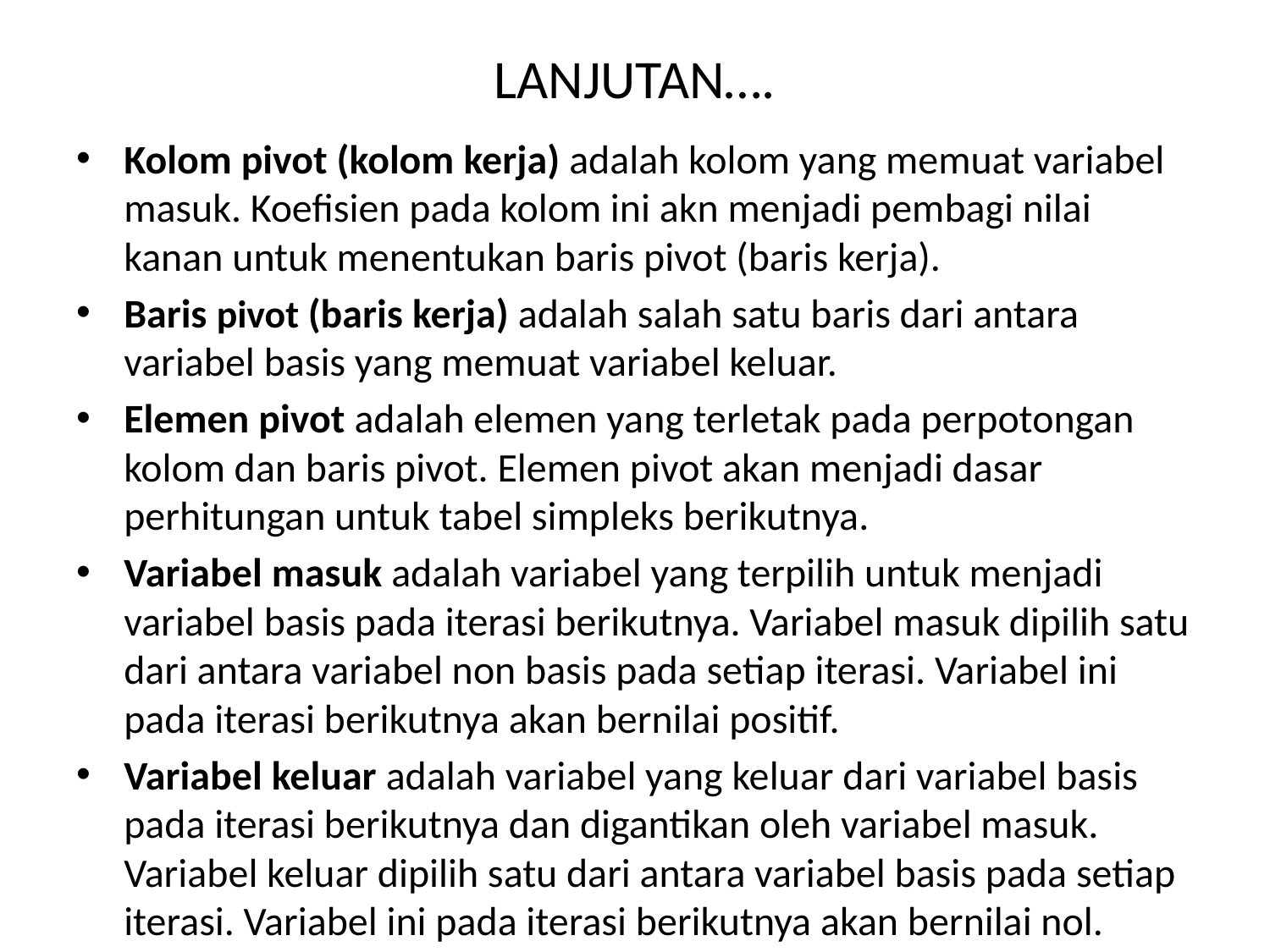

# LANJUTAN….
Kolom pivot (kolom kerja) adalah kolom yang memuat variabel masuk. Koefisien pada kolom ini akn menjadi pembagi nilai kanan untuk menentukan baris pivot (baris kerja).
Baris pivot (baris kerja) adalah salah satu baris dari antara variabel basis yang memuat variabel keluar.
Elemen pivot adalah elemen yang terletak pada perpotongan kolom dan baris pivot. Elemen pivot akan menjadi dasar perhitungan untuk tabel simpleks berikutnya.
Variabel masuk adalah variabel yang terpilih untuk menjadi variabel basis pada iterasi berikutnya. Variabel masuk dipilih satu dari antara variabel non basis pada setiap iterasi. Variabel ini pada iterasi berikutnya akan bernilai positif.
Variabel keluar adalah variabel yang keluar dari variabel basis pada iterasi berikutnya dan digantikan oleh variabel masuk. Variabel keluar dipilih satu dari antara variabel basis pada setiap iterasi. Variabel ini pada iterasi berikutnya akan bernilai nol.